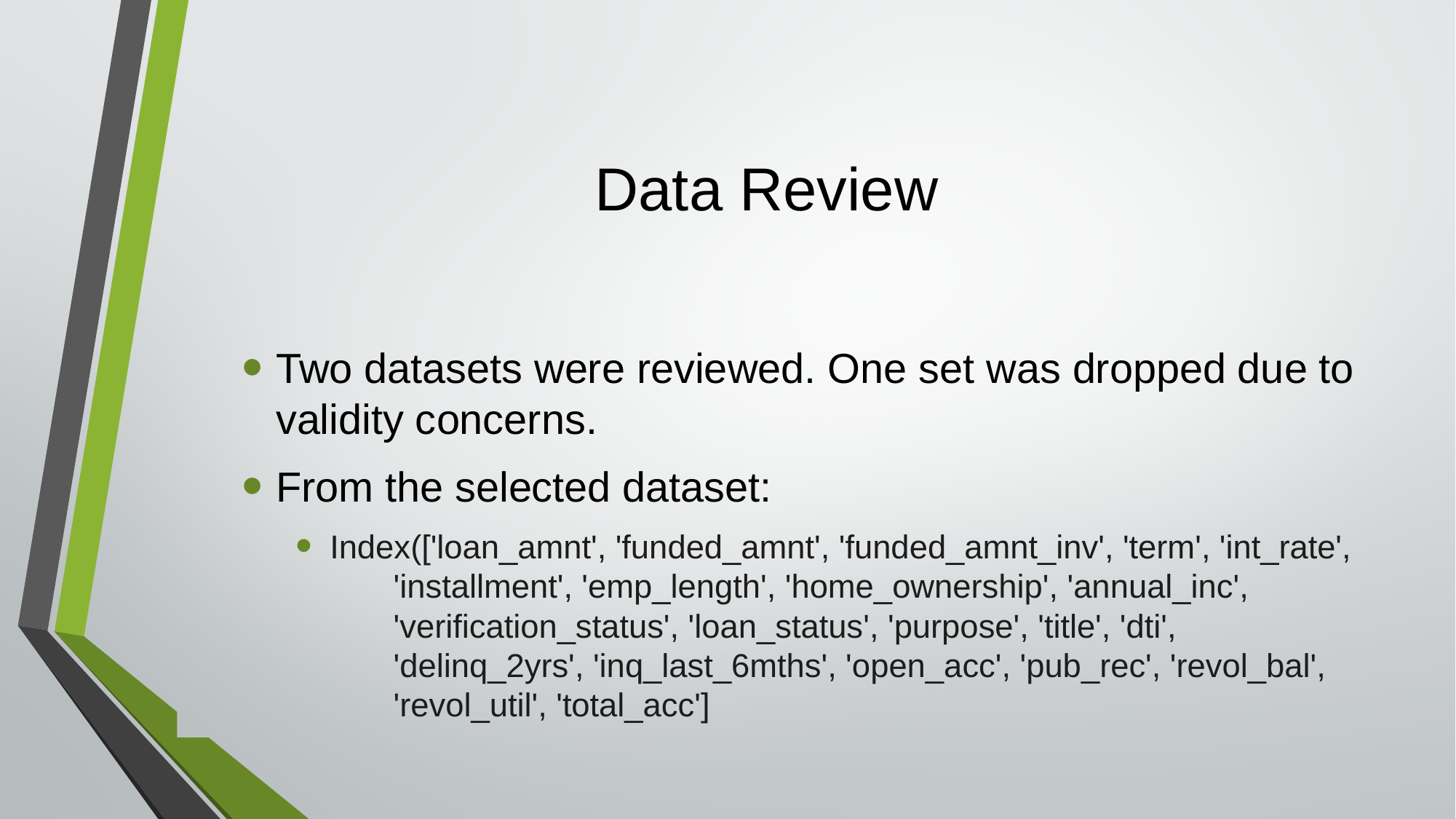

# Data Review

Two datasets were reviewed. One set was dropped due to validity concerns.
From the selected dataset:
Index(['loan_amnt', 'funded_amnt', 'funded_amnt_inv', 'term', 'int_rate',
       'installment', 'emp_length', 'home_ownership', 'annual_inc',
       'verification_status', 'loan_status', 'purpose', 'title', 'dti',
       'delinq_2yrs', 'inq_last_6mths', 'open_acc', 'pub_rec', 'revol_bal',
       'revol_util', 'total_acc']